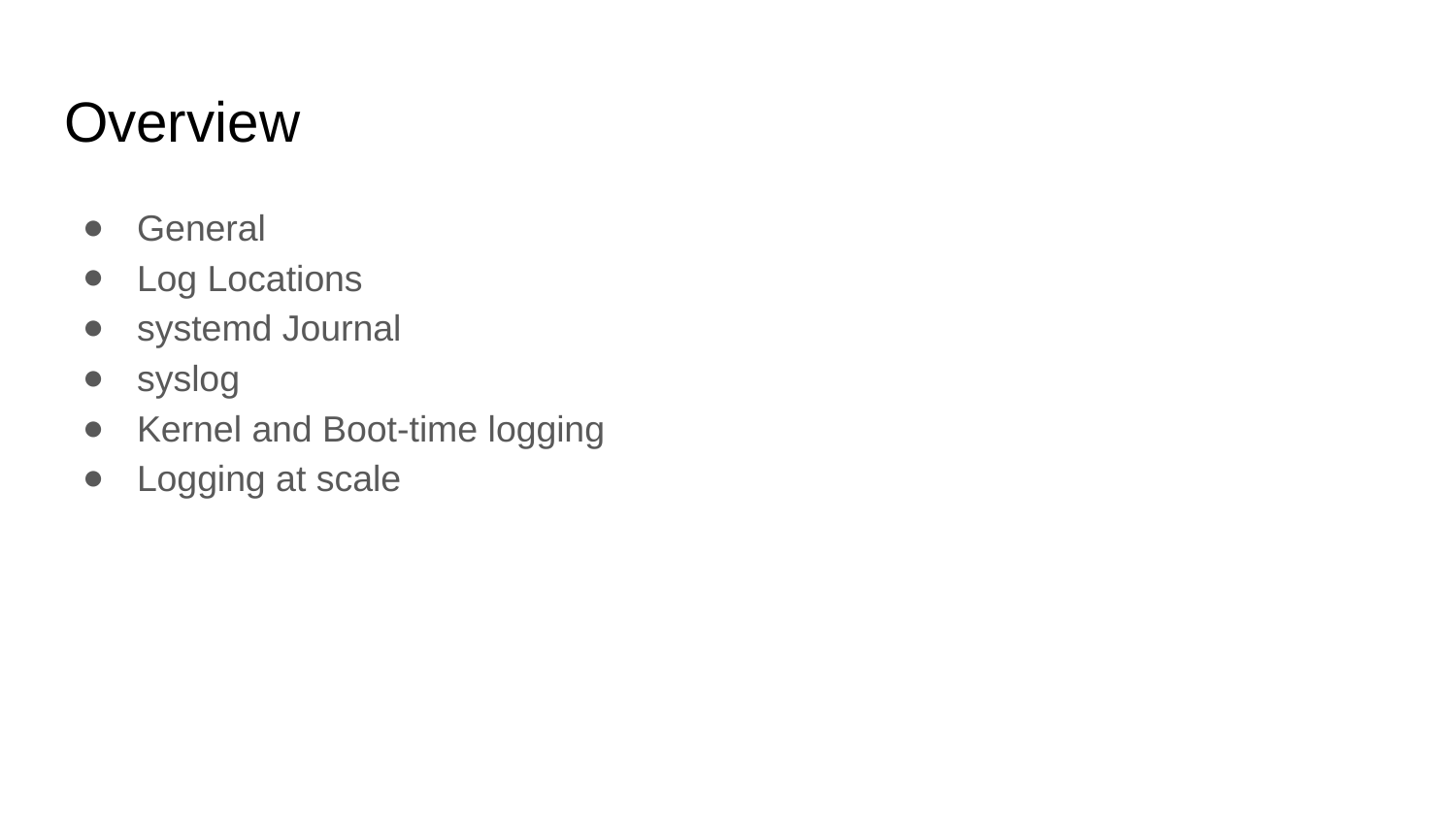

# Overview
General
Log Locations
systemd Journal
syslog
Kernel and Boot-time logging
Logging at scale